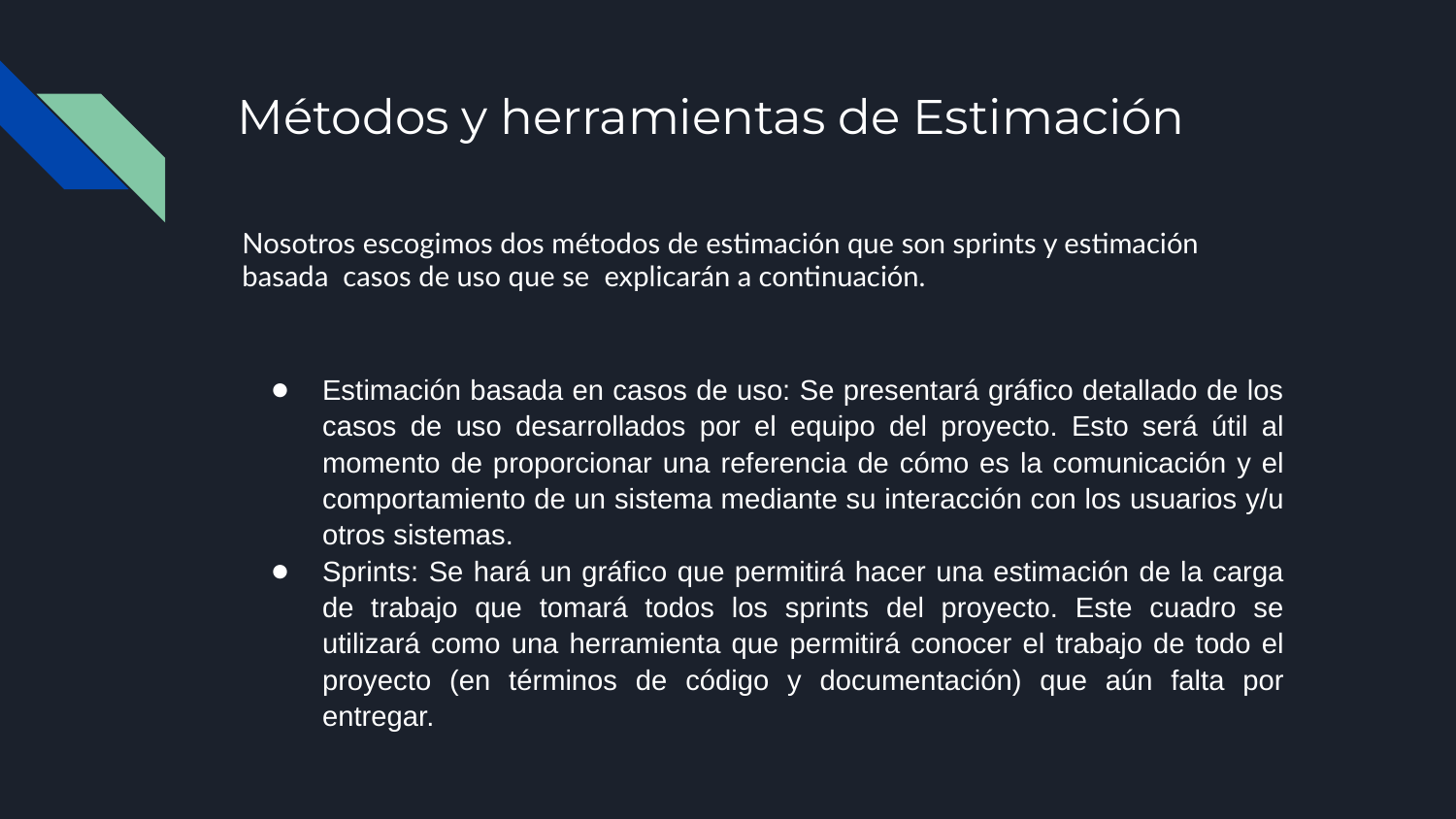

# Métodos y herramientas de Estimación

Nosotros escogimos dos métodos de estimación que son sprints y estimación basada  casos de uso que se  explicarán a continuación.
Estimación basada en casos de uso: Se presentará gráfico detallado de los casos de uso desarrollados por el equipo del proyecto. Esto será útil al momento de proporcionar una referencia de cómo es la comunicación y el comportamiento de un sistema mediante su interacción con los usuarios y/u otros sistemas.
Sprints: Se hará un gráfico que permitirá hacer una estimación de la carga de trabajo que tomará todos los sprints del proyecto. Este cuadro se utilizará como una herramienta que permitirá conocer el trabajo de todo el proyecto (en términos de código y documentación) que aún falta por entregar.